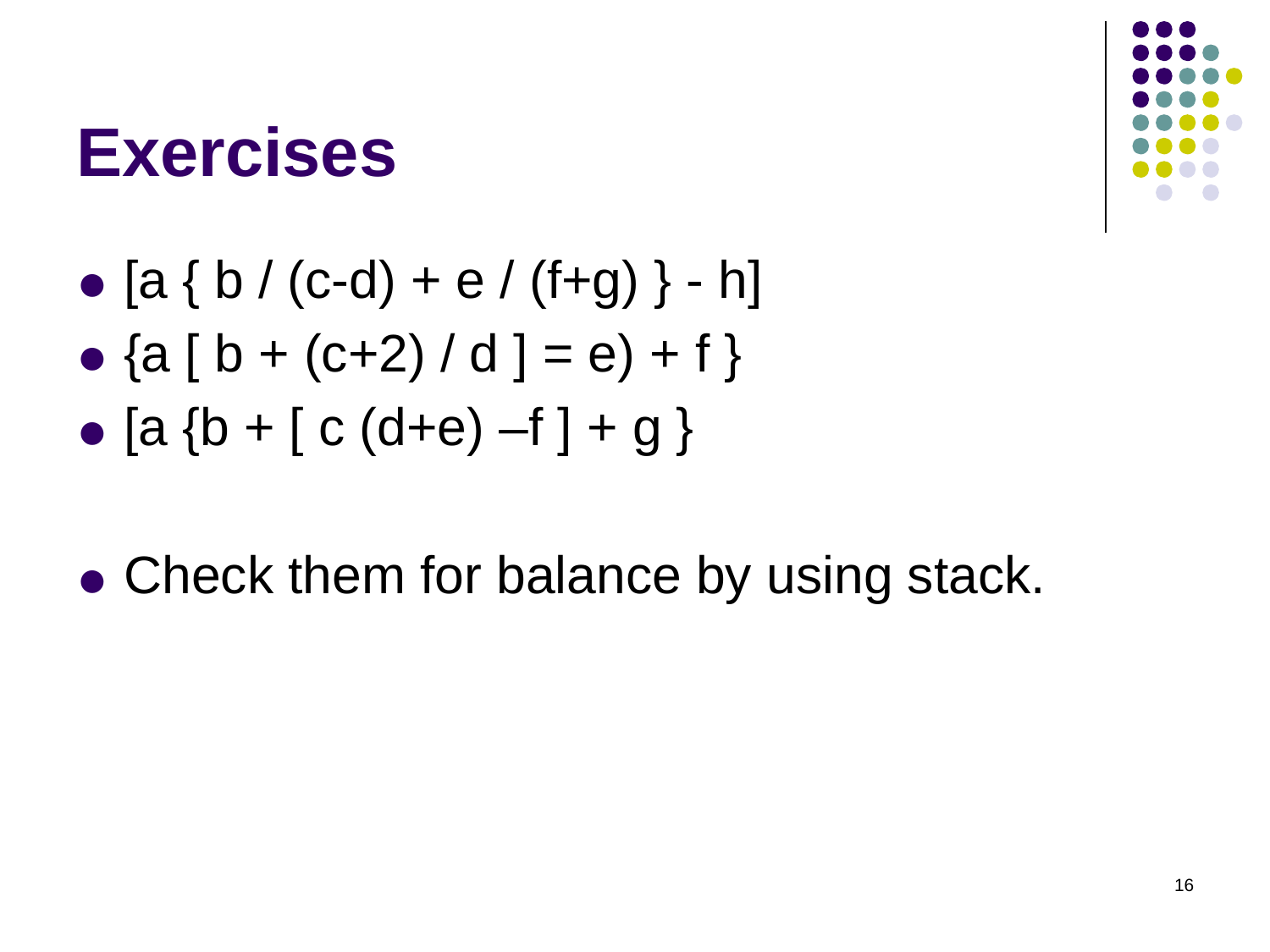

# Exercises
[a { b / (c-d) + e / (f+g) } - h]
{a [ b + (c+2) / d ] = e) + f }
[a {b + [ c (d+e) –f ] + g }

Check them for balance by using stack.

16